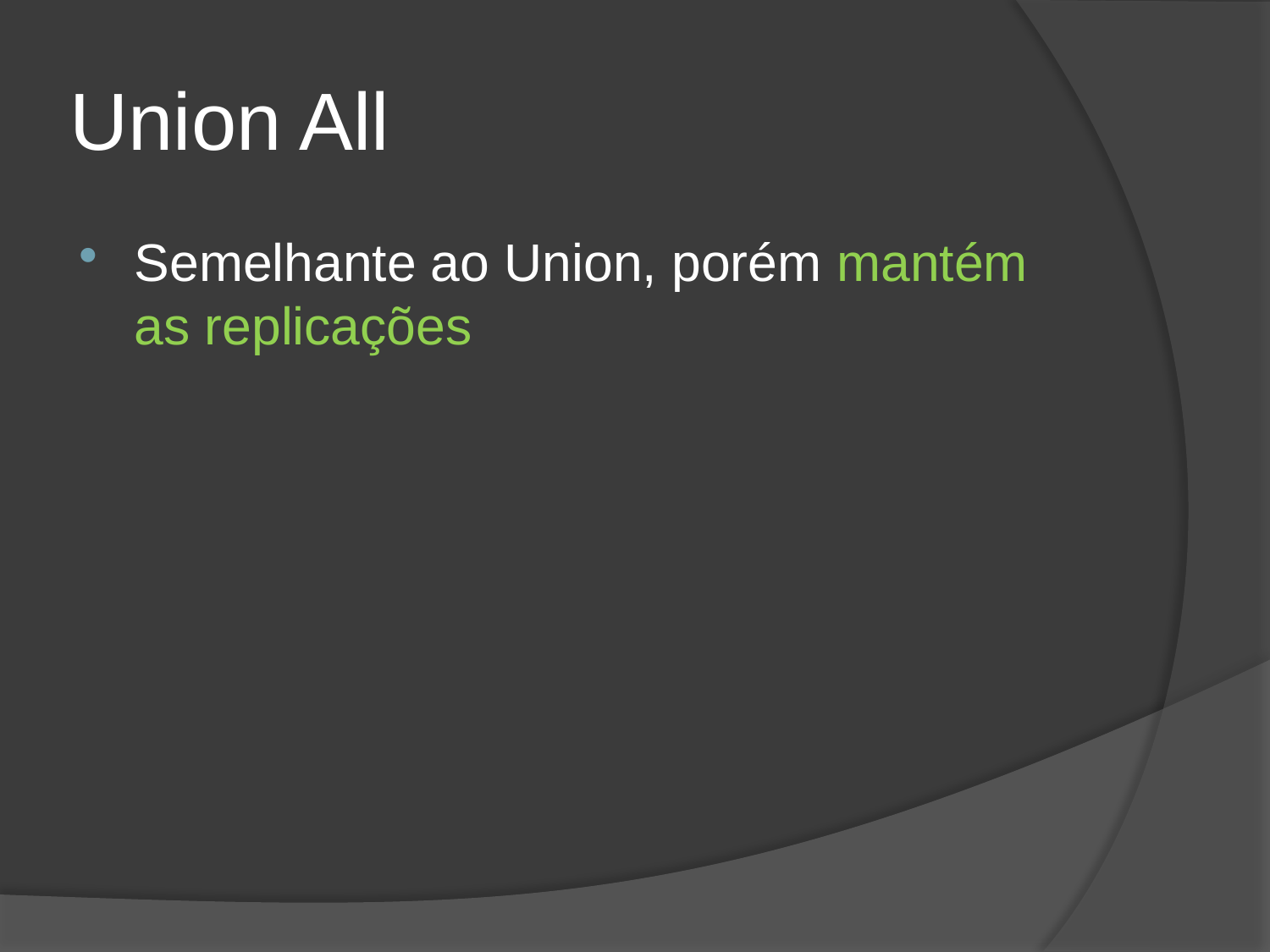

# Union All
Semelhante ao Union, porém mantém as replicações